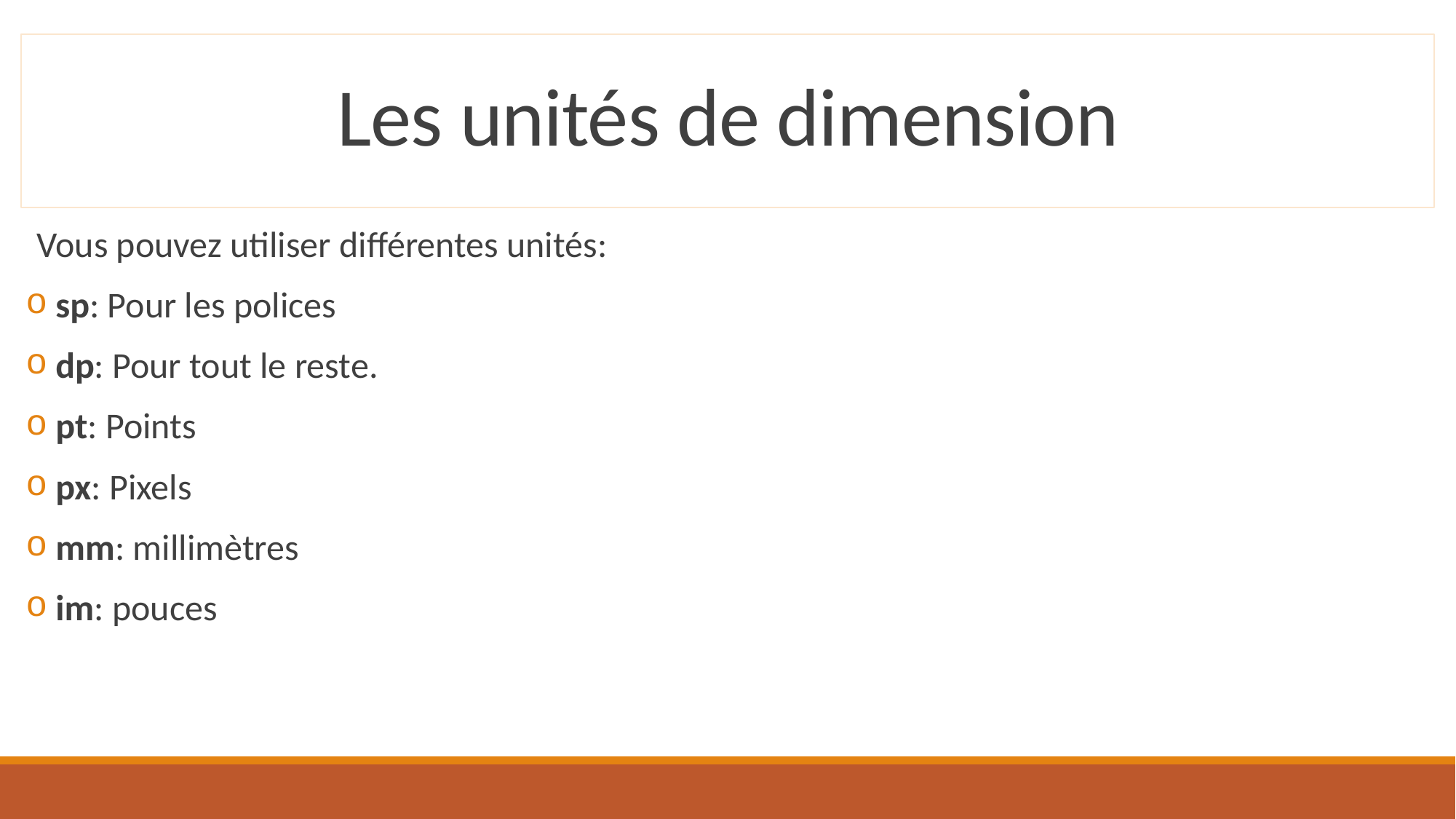

# Les unités de dimension
Vous pouvez utiliser différentes unités:
 sp: Pour les polices
 dp: Pour tout le reste.
 pt: Points
 px: Pixels
 mm: millimètres
 im: pouces